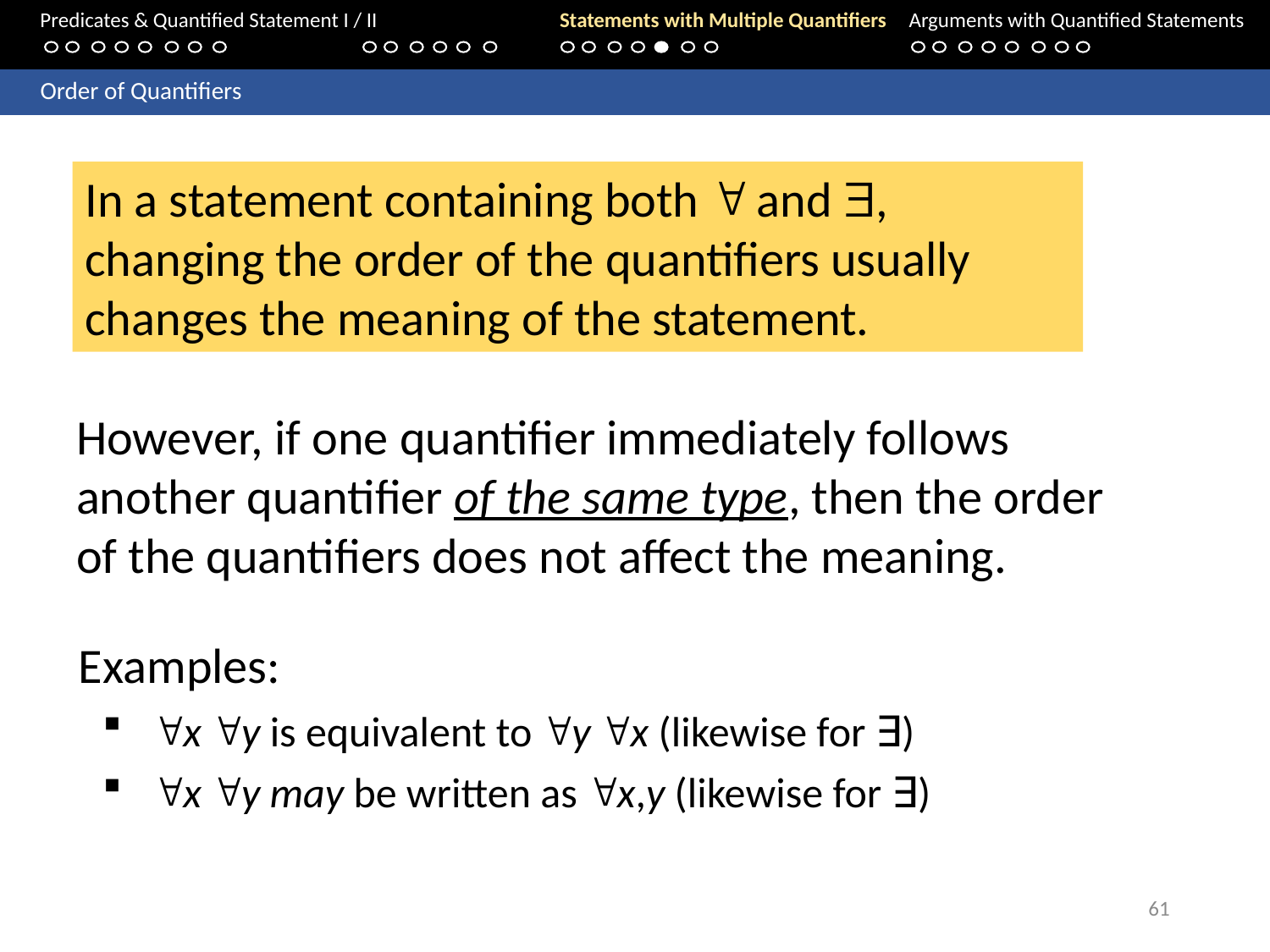

Predicates & Quantified Statement I / II	Statements with Multiple Quantifiers	Arguments with Quantified Statements

	Order of Quantifiers
In a statement containing both ∀ and ∃, changing the order of the quantifiers usually changes the meaning of the statement.
However, if one quantifier immediately follows another quantifier of the same type, then the order of the quantifiers does not affect the meaning.
Examples:
∀x ∀y is equivalent to ∀y ∀x (likewise for ∃)
∀x ∀y may be written as ∀x,y (likewise for ∃)
61